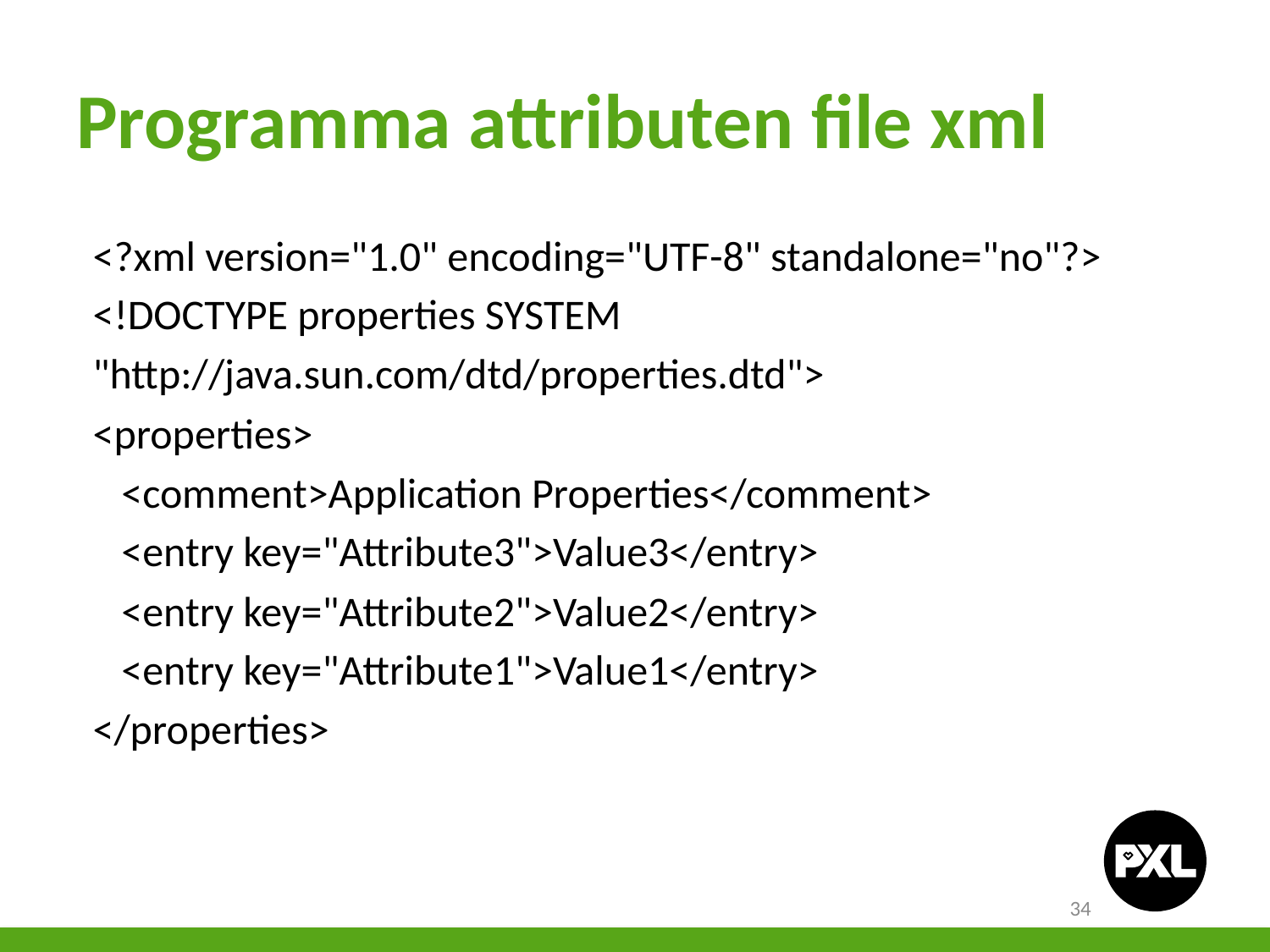

# Programma attributen file xml
<?xml version="1.0" encoding="UTF-8" standalone="no"?>
<!DOCTYPE properties SYSTEM
"http://java.sun.com/dtd/properties.dtd">
<properties>
   <comment>Application Properties</comment>
   <entry key="Attribute3">Value3</entry>
   <entry key="Attribute2">Value2</entry>
   <entry key="Attribute1">Value1</entry>
</properties>
34